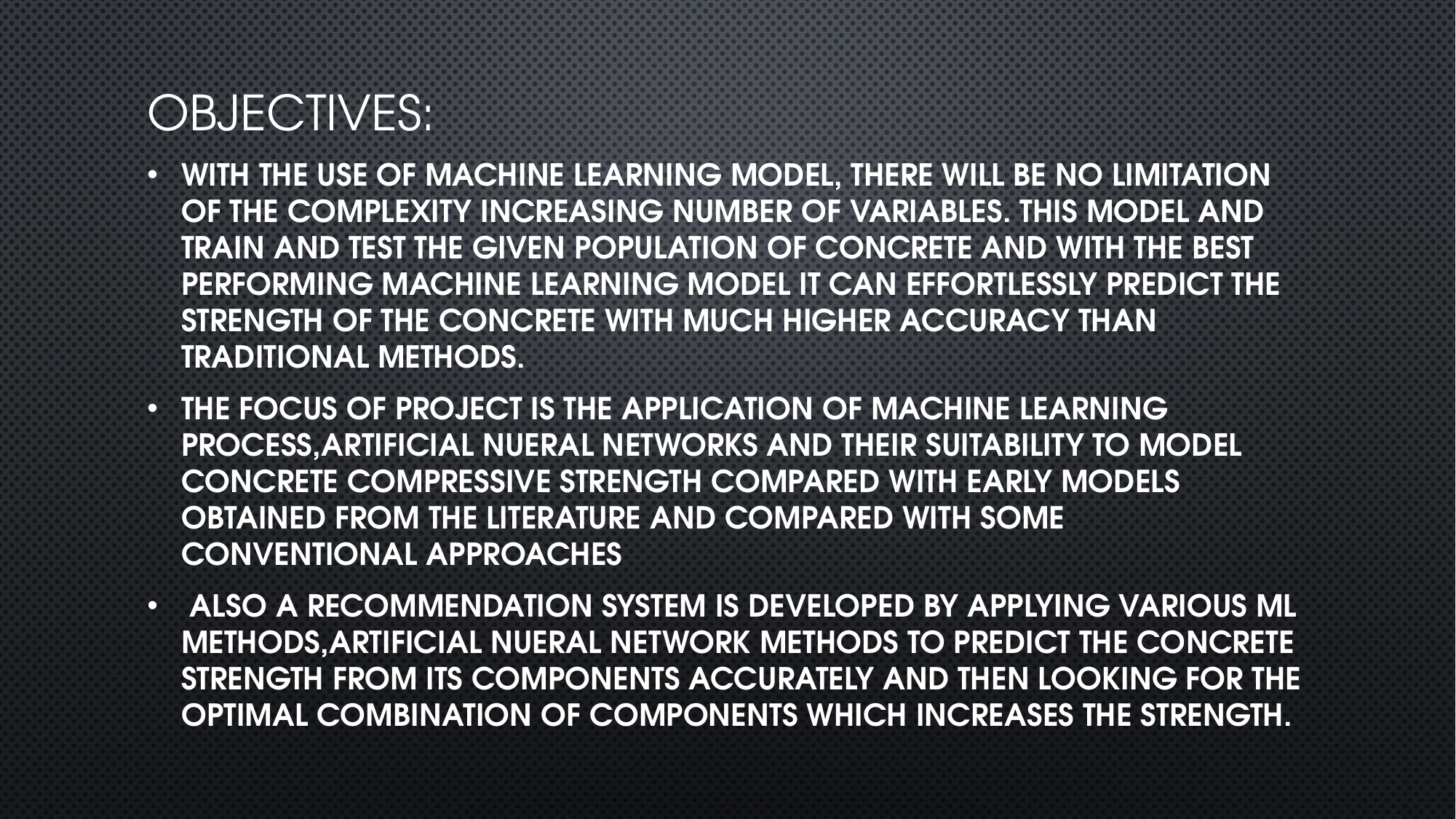

# Objectives:
With the use of Machine Learning Model, there will be no limitation of the complexity increasing number of variables. This Model and train and test the given population of concrete and with the best performing machine learning model it can effortlessly predict the strength of the concrete with much higher accuracy than traditional methods.
the focus of PROJECT is the application of machine learning process,Artificial nueral networks and their suitability to model concrete compressive strength compared with early models obtained from the literature and compared with some conventional approaches
 also a recoMmendation system is developed by applying various ML methods,Artificial nueral network methods to predict the concrete strength from its components accurately and then looking for the optimal combination of components which increases the strength.